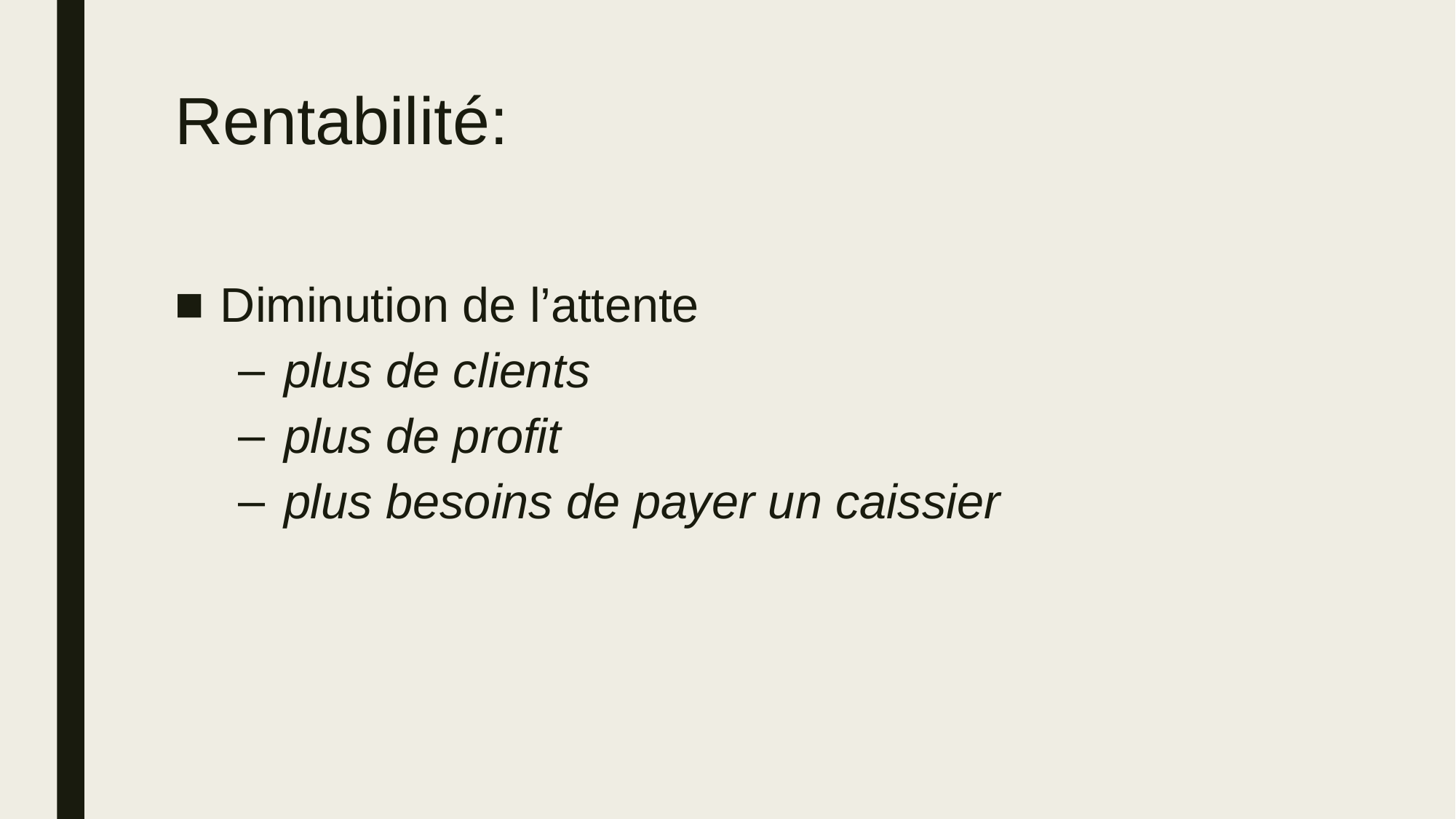

# Rentabilité:
Diminution de l’attente
plus de clients
plus de profit
plus besoins de payer un caissier